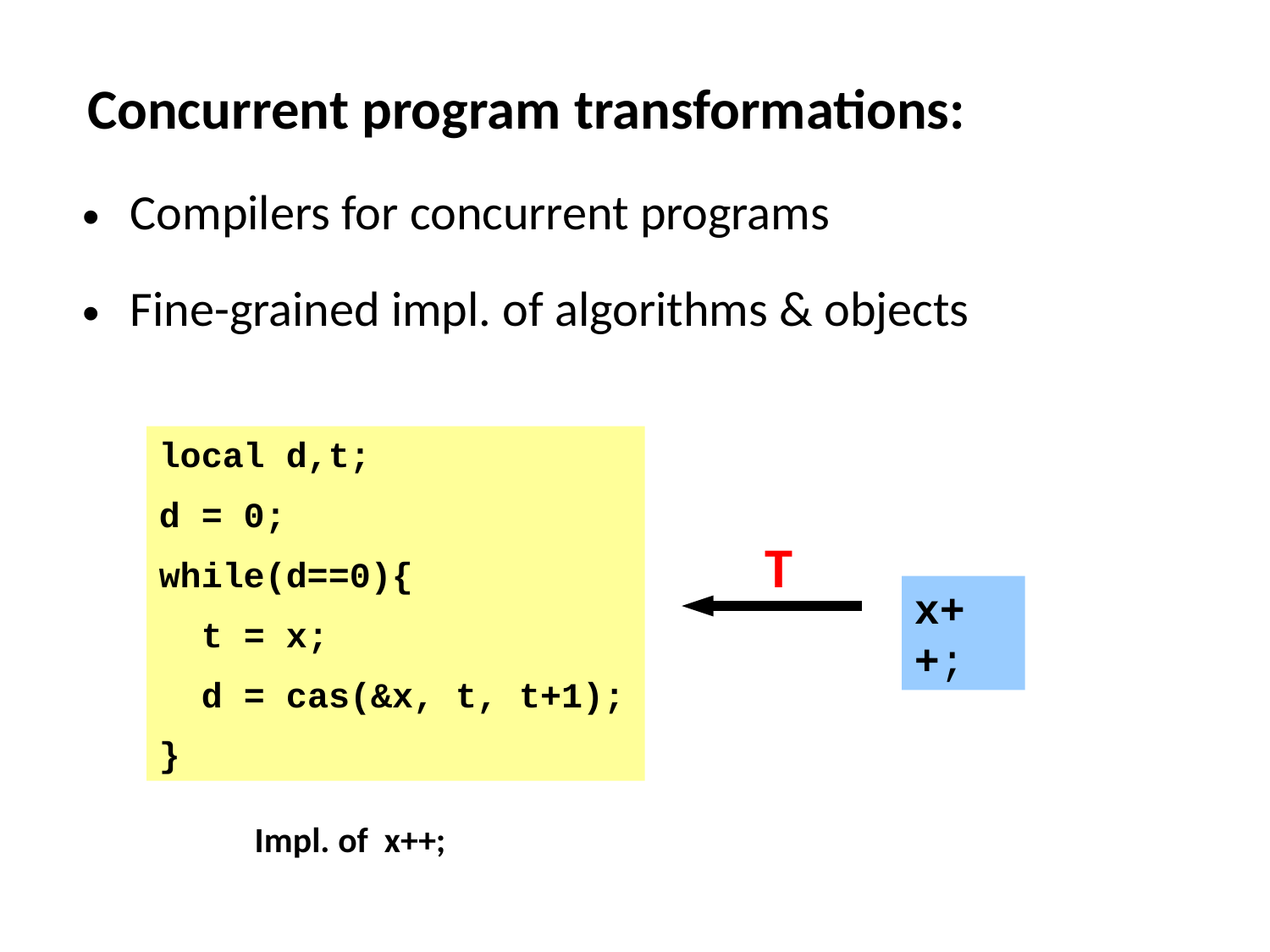

Concurrent program transformations:
Compilers for concurrent programs
Fine-grained impl. of algorithms & objects

local d,t;
d = 0;
while(d==0){
  t = x;
  d = cas(&x, t, t+1);
}
Impl. of  x++;
T
x++;